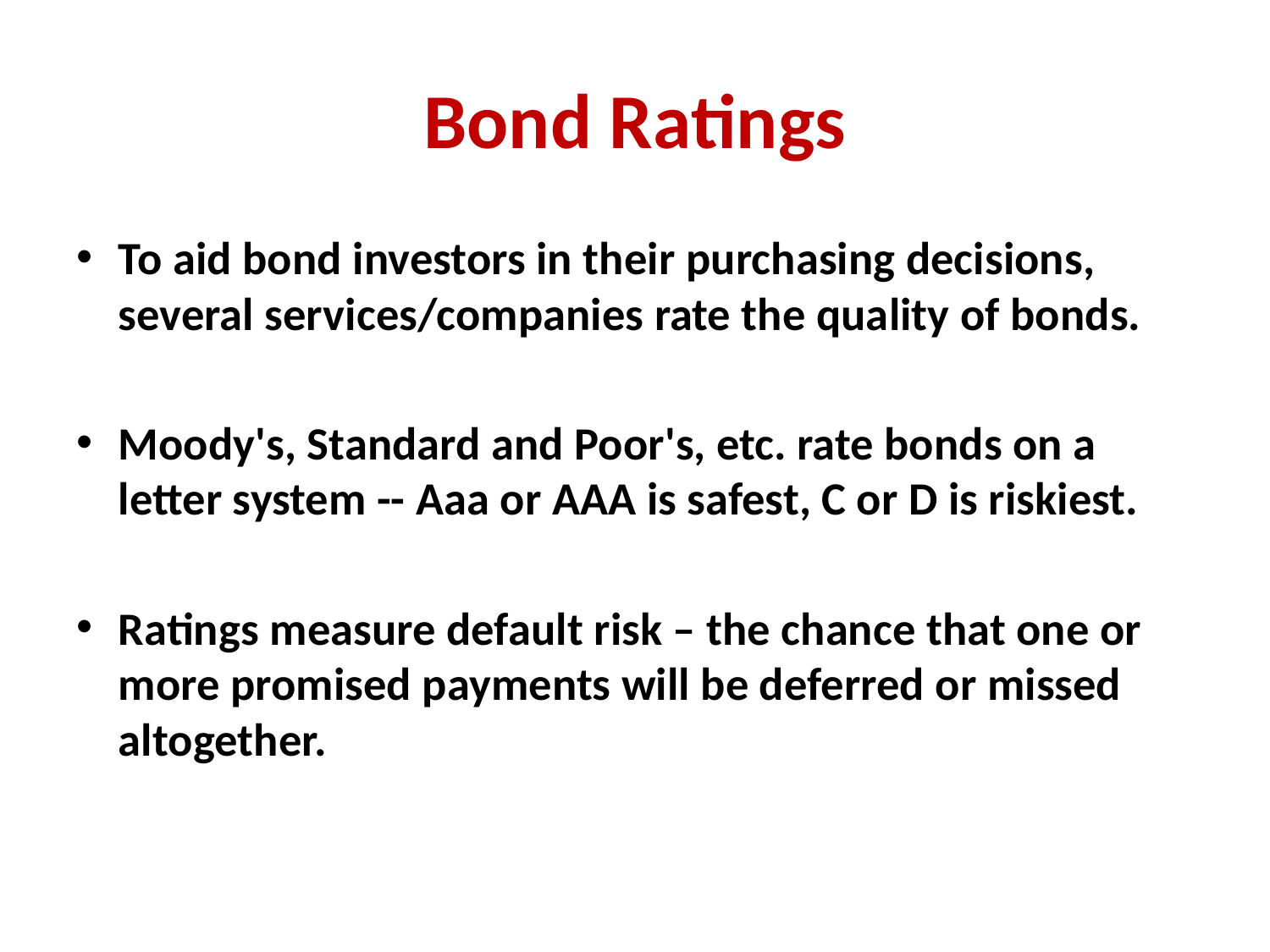

# Bond Ratings
To aid bond investors in their purchasing decisions, several services/companies rate the quality of bonds.

Moody's, Standard and Poor's, etc. rate bonds on a letter system -- Aaa or AAA is safest, C or D is riskiest.

Ratings measure default risk – the chance that one or more promised payments will be deferred or missed altogether.